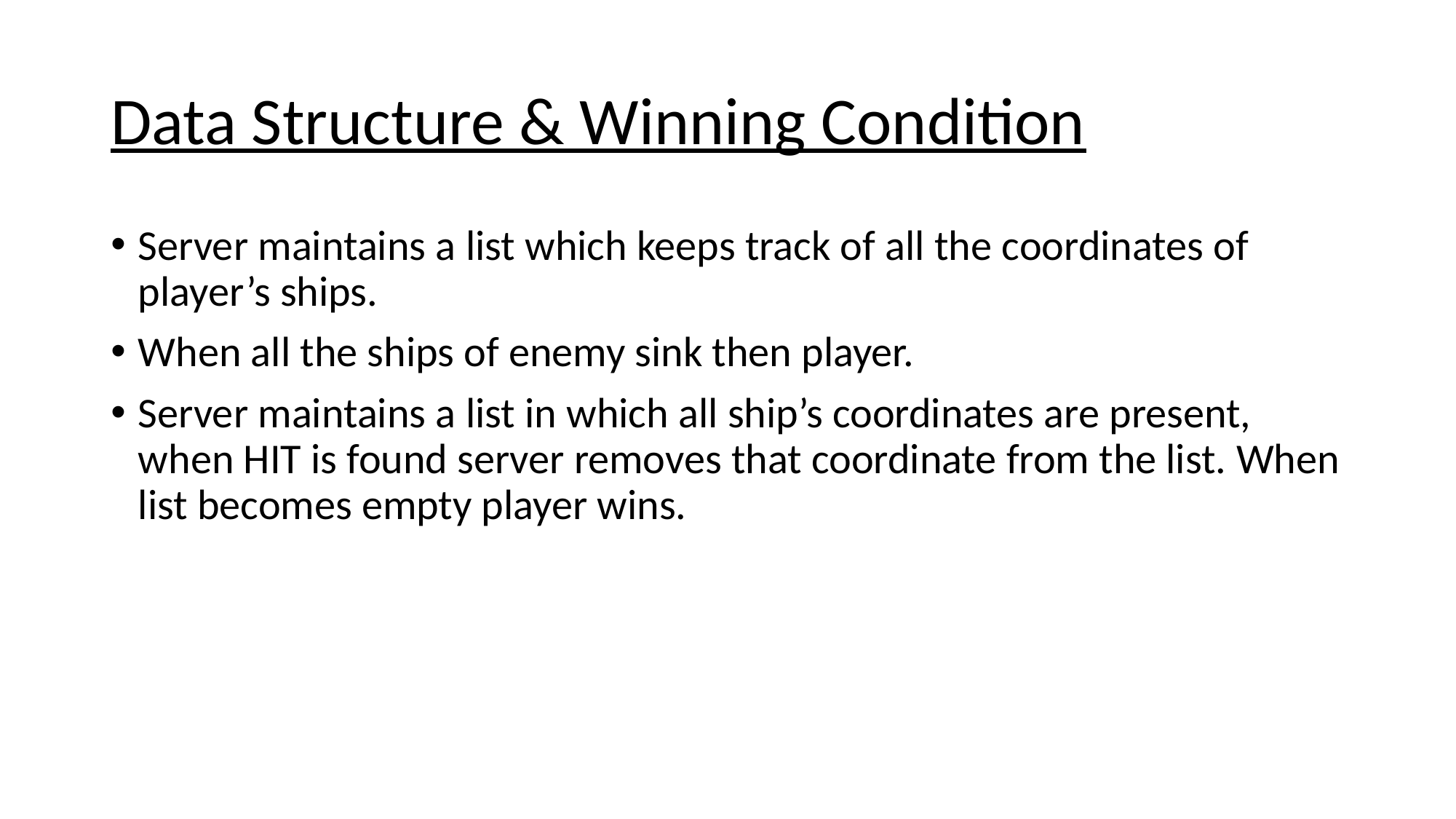

# Data Structure & Winning Condition
Server maintains a list which keeps track of all the coordinates of player’s ships.
When all the ships of enemy sink then player.
Server maintains a list in which all ship’s coordinates are present, when HIT is found server removes that coordinate from the list. When list becomes empty player wins.